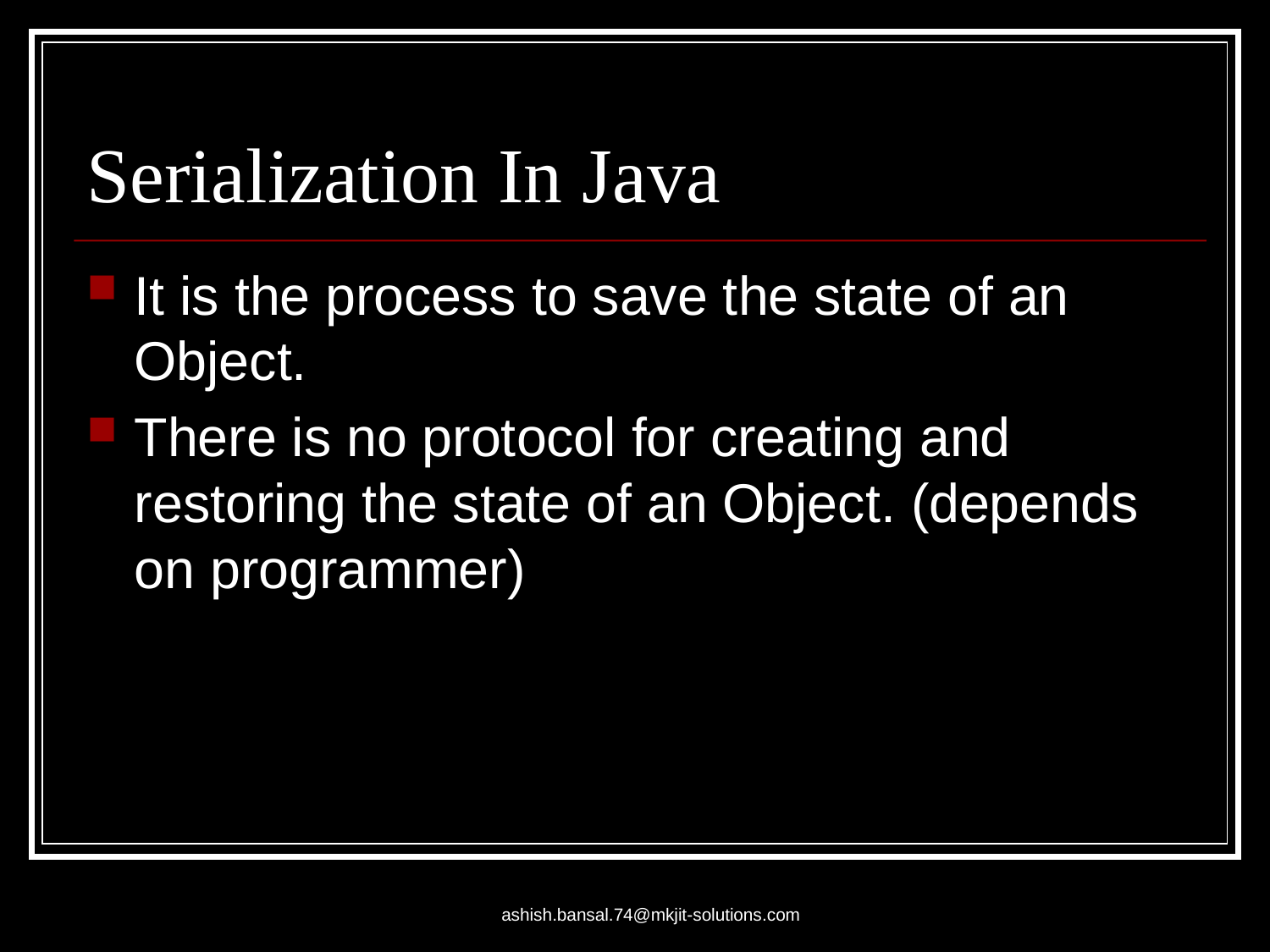

# Serialization In Java
It is the process to save the state of an Object.
There is no protocol for creating and restoring the state of an Object. (depends on programmer)

ashish.bansal.74@mkjit-solutions.com